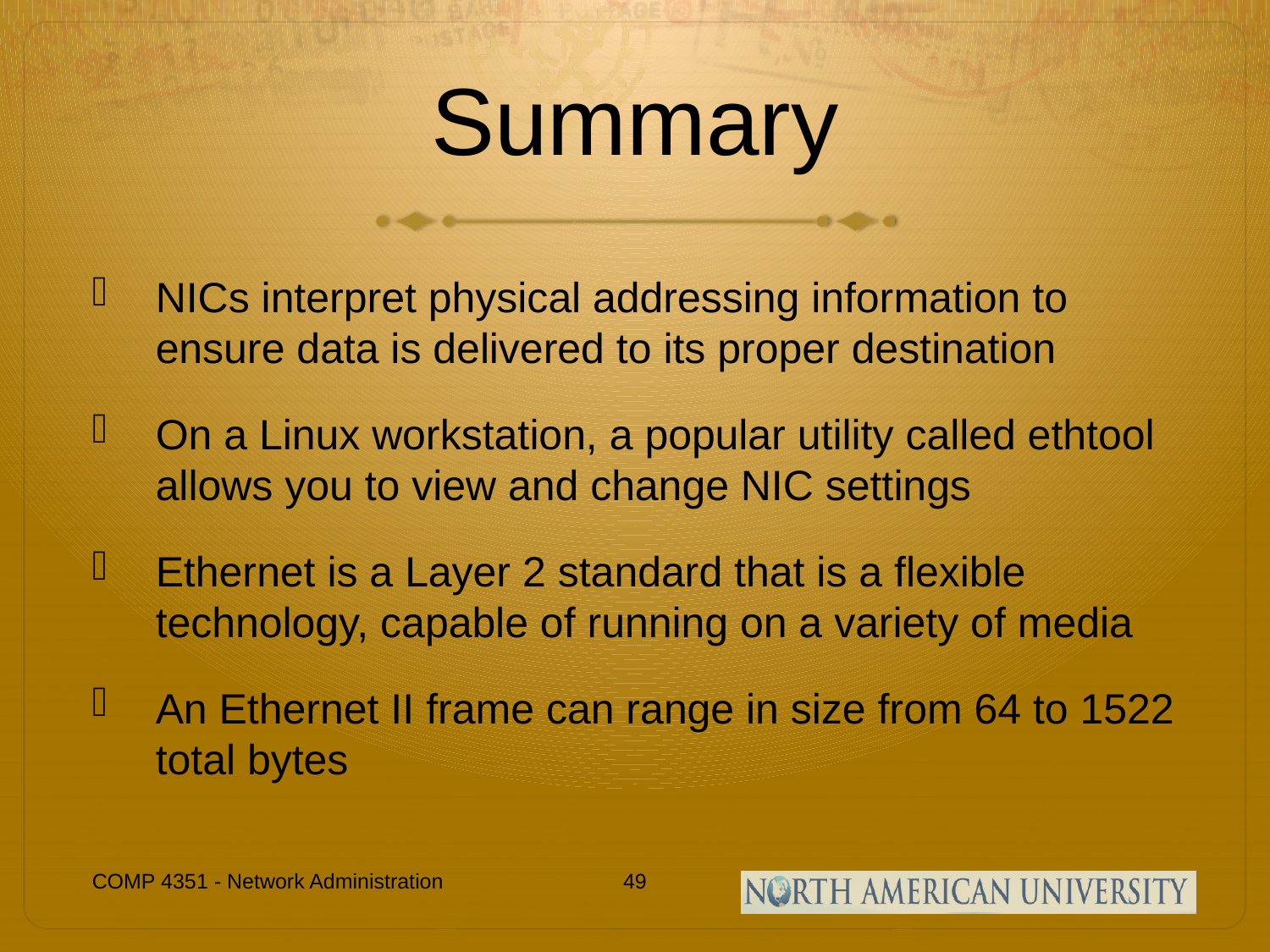

# Summary
NICs interpret physical addressing information to ensure data is delivered to its proper destination
On a Linux workstation, a popular utility called ethtool allows you to view and change NIC settings
Ethernet is a Layer 2 standard that is a flexible technology, capable of running on a variety of media
An Ethernet II frame can range in size from 64 to 1522 total bytes
COMP 4351 - Network Administration
49